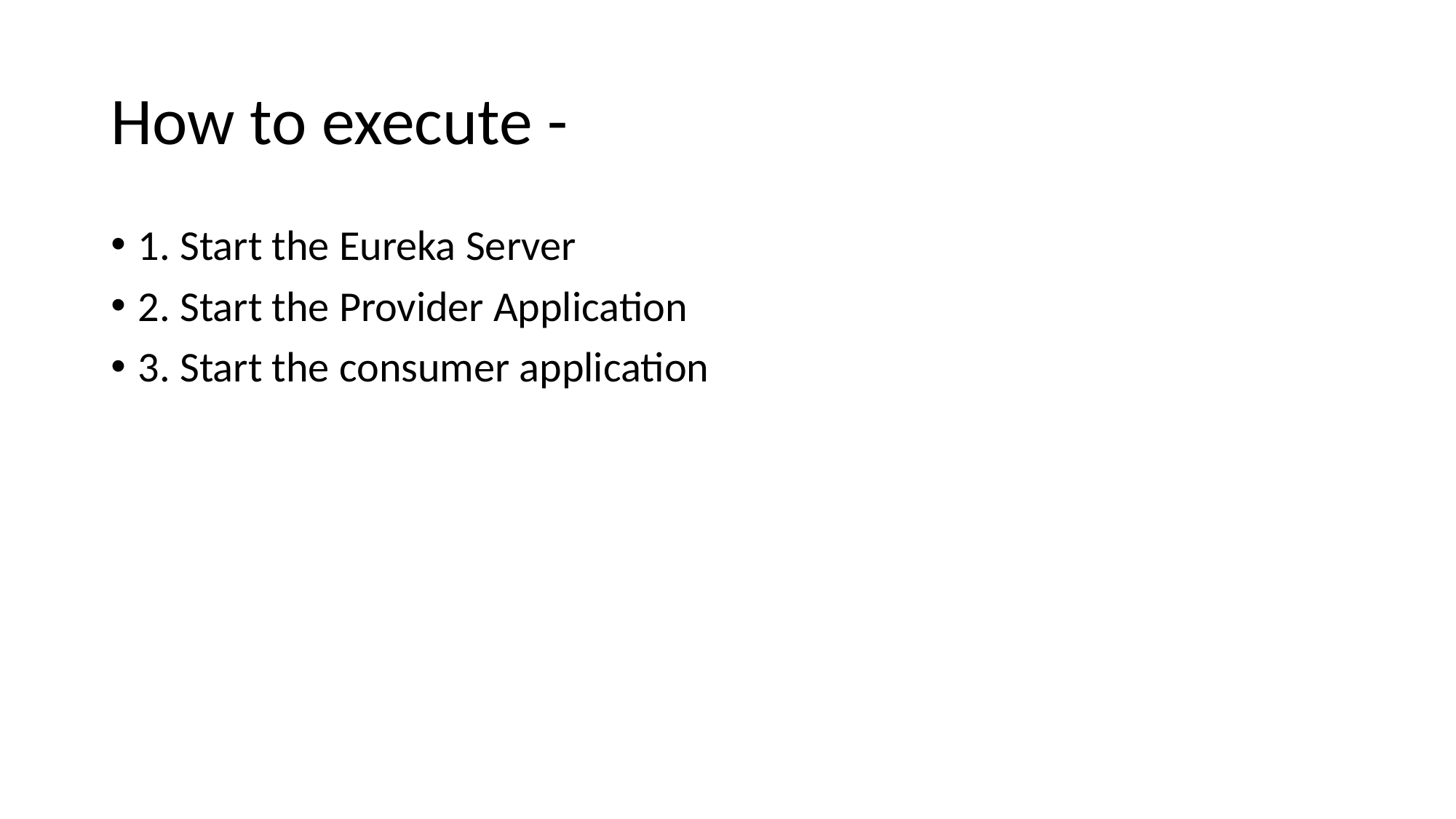

# How to execute -
1. Start the Eureka Server
2. Start the Provider Application
3. Start the consumer application